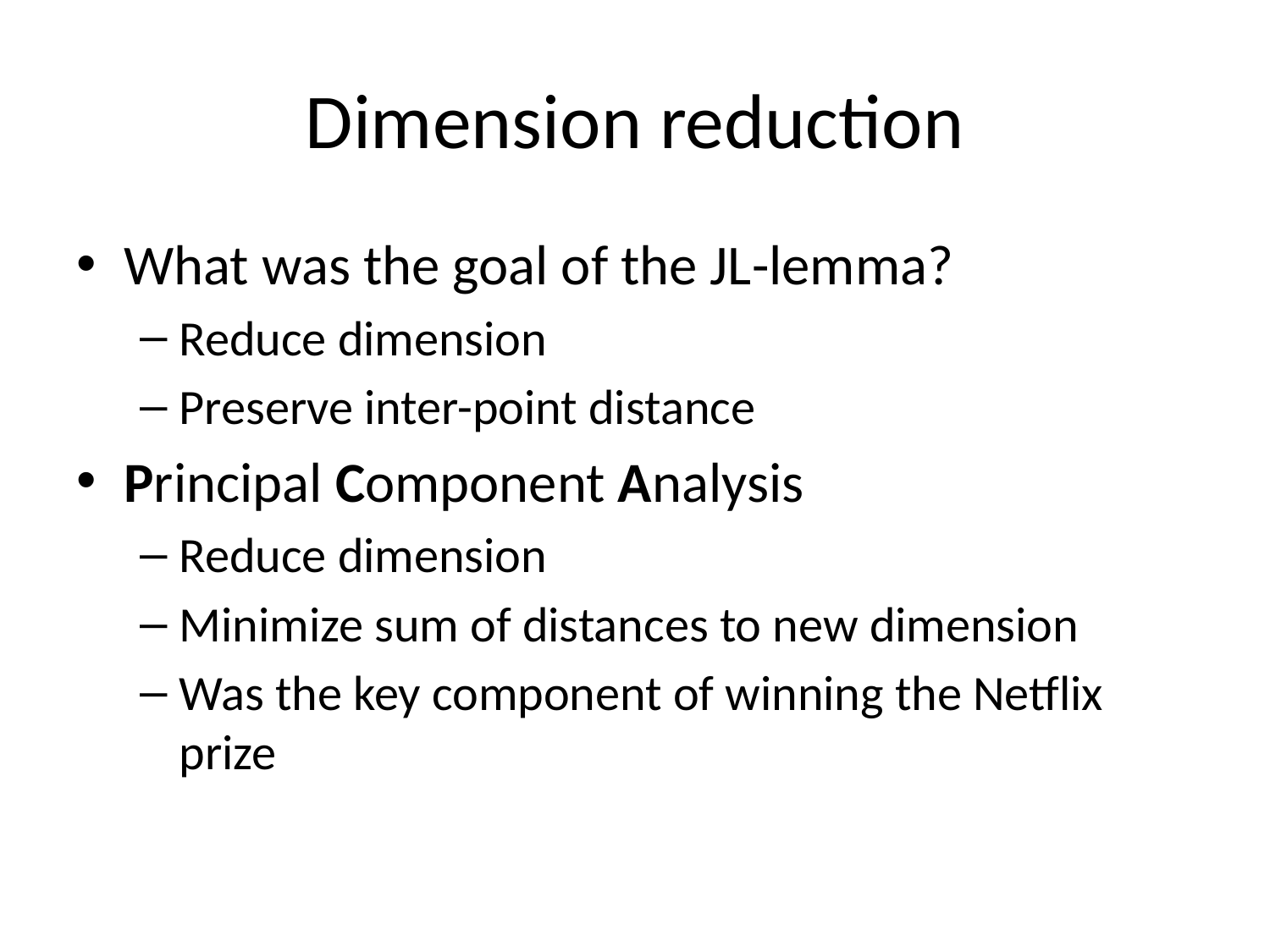

# Dimension reduction
What was the goal of the JL-lemma?
Reduce dimension
Preserve inter-point distance
Principal Component Analysis
Reduce dimension
Minimize sum of distances to new dimension
Was the key component of winning the Netflix prize